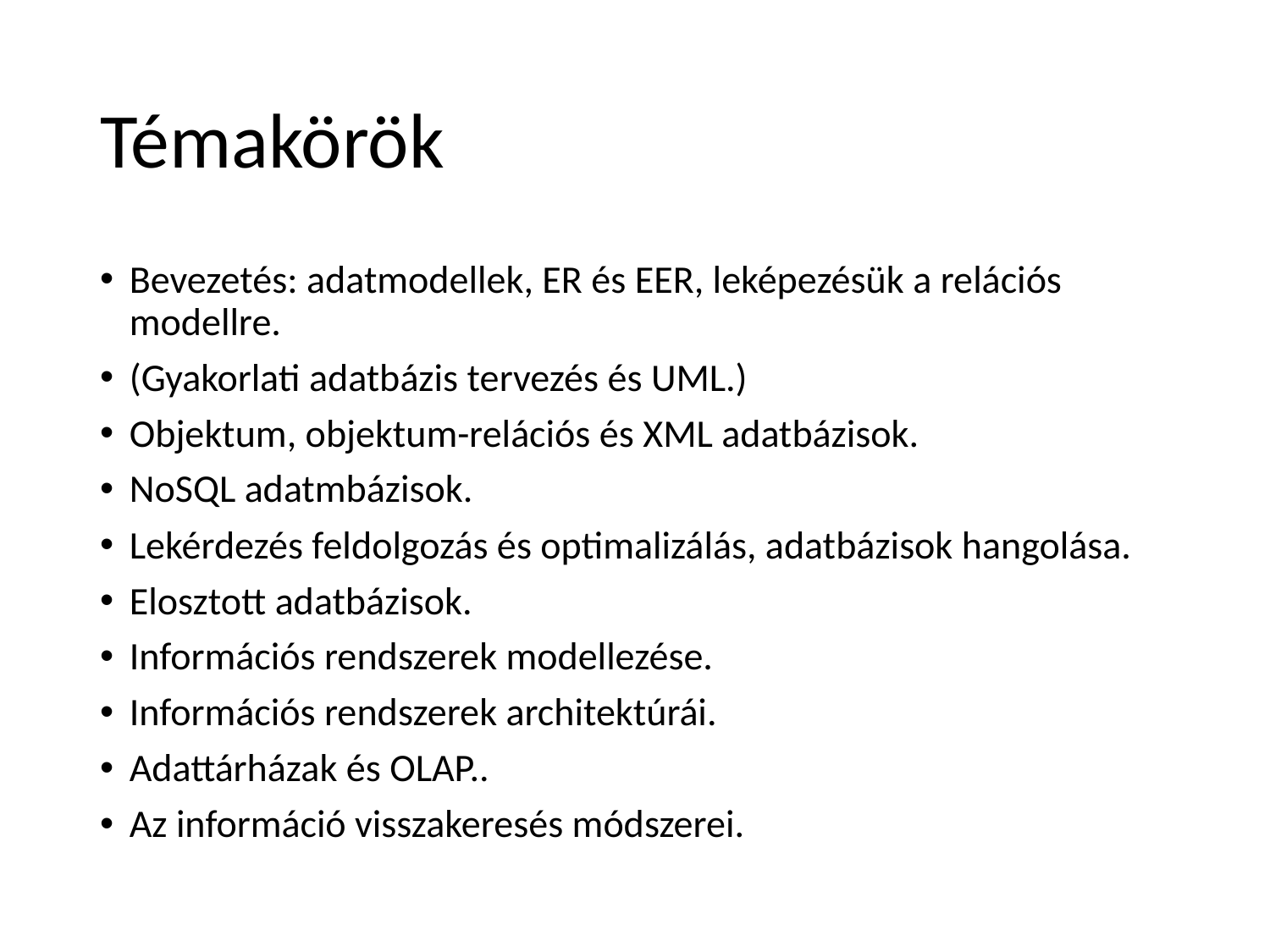

# Témakörök
Bevezetés: adatmodellek, ER és EER, leképezésük a relációs modellre.
(Gyakorlati adatbázis tervezés és UML.)
Objektum, objektum-relációs és XML adatbázisok.
NoSQL adatmbázisok.
Lekérdezés feldolgozás és optimalizálás, adatbázisok hangolása.
Elosztott adatbázisok.
Információs rendszerek modellezése.
Információs rendszerek architektúrái.
Adattárházak és OLAP..
Az információ visszakeresés módszerei.